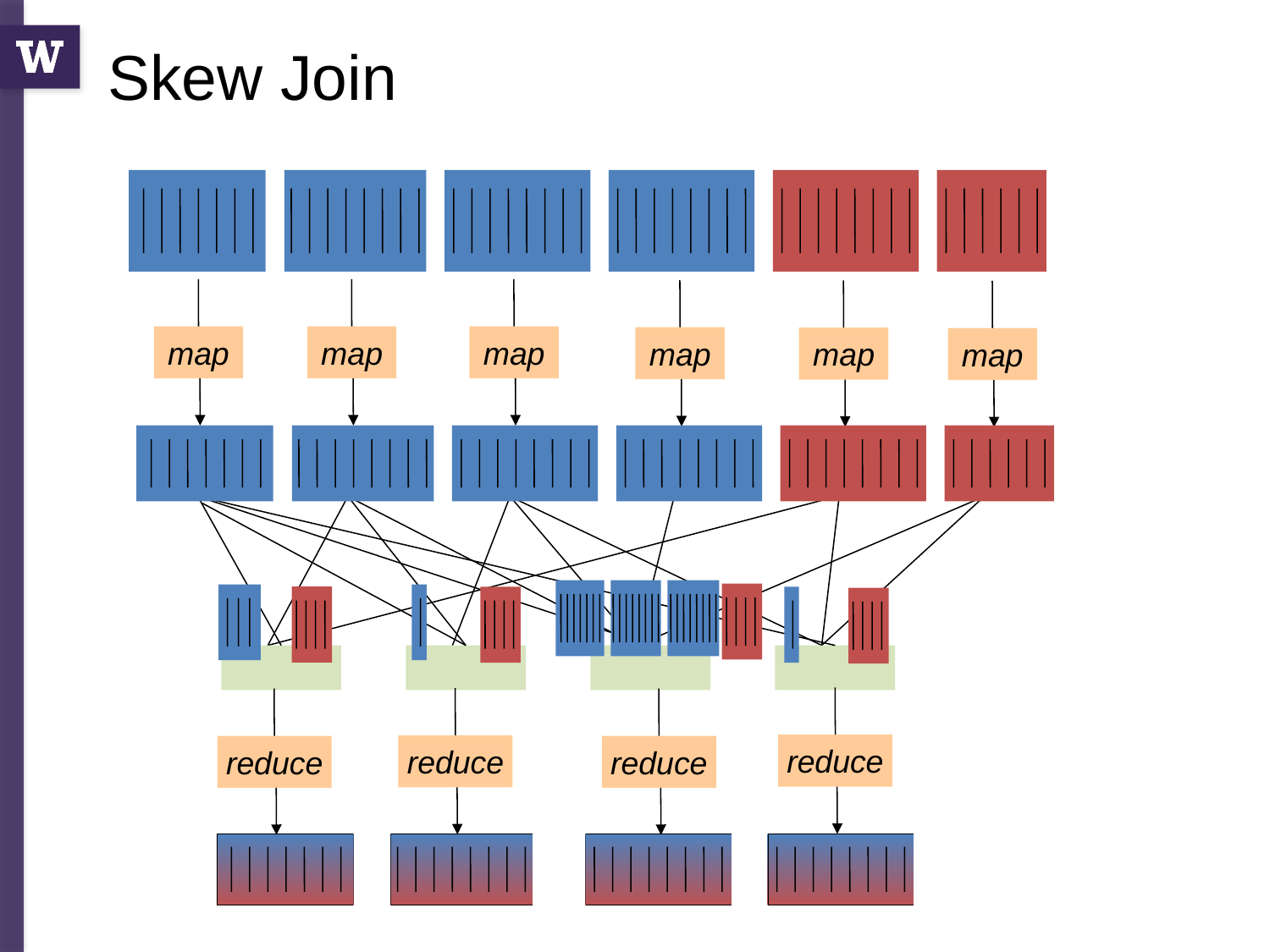

Skew Join

map
map
map
map
map
map

reduce
reduce
reduce
reduce